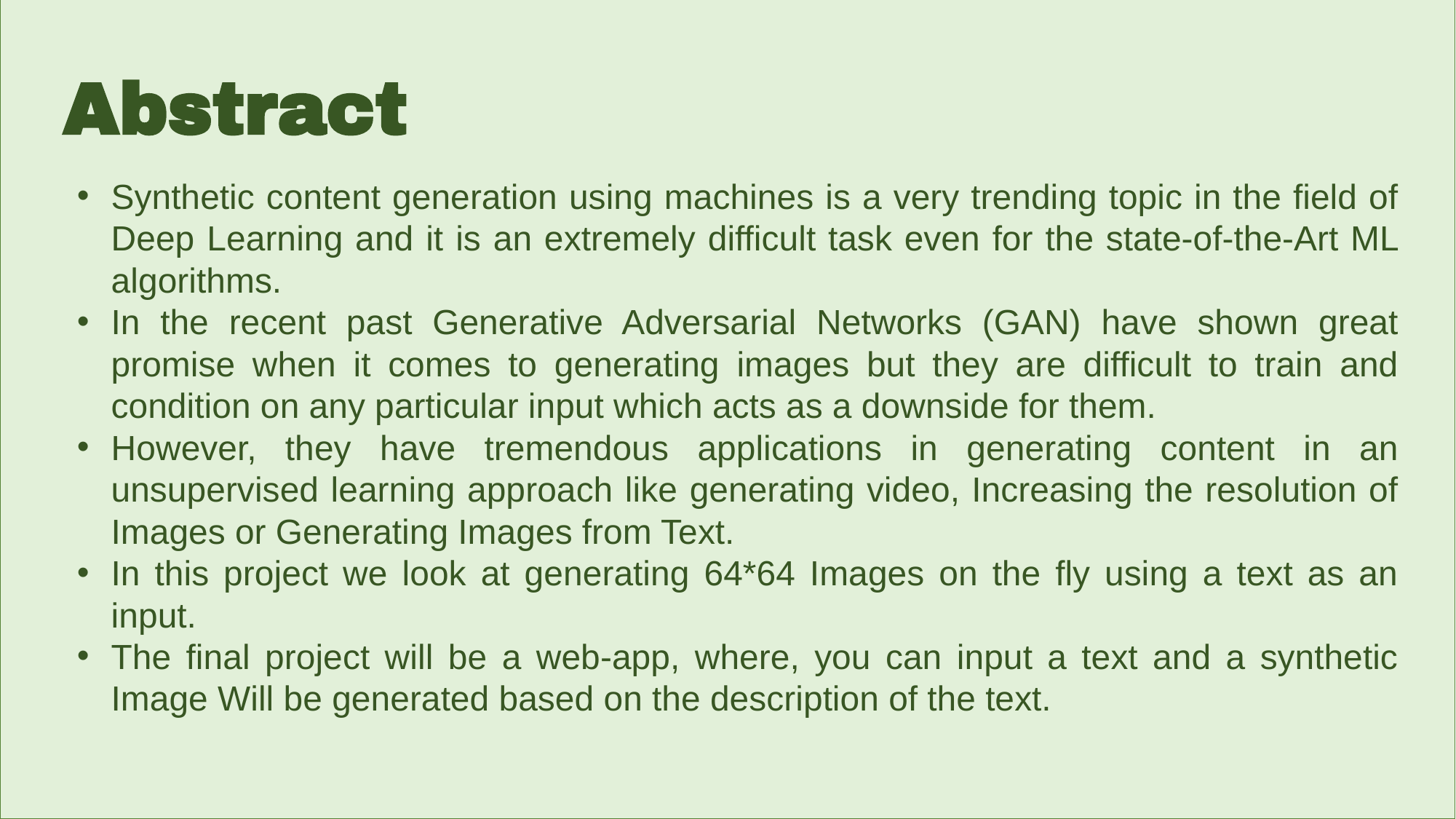

Abstract
Synthetic content generation using machines is a very trending topic in the field of Deep Learning and it is an extremely difficult task even for the state-of-the-Art ML algorithms.
In the recent past Generative Adversarial Networks (GAN) have shown great promise when it comes to generating images but they are difficult to train and condition on any particular input which acts as a downside for them.
However, they have tremendous applications in generating content in an unsupervised learning approach like generating video, Increasing the resolution of Images or Generating Images from Text.
In this project we look at generating 64*64 Images on the fly using a text as an input.
The final project will be a web-app, where, you can input a text and a synthetic Image Will be generated based on the description of the text.